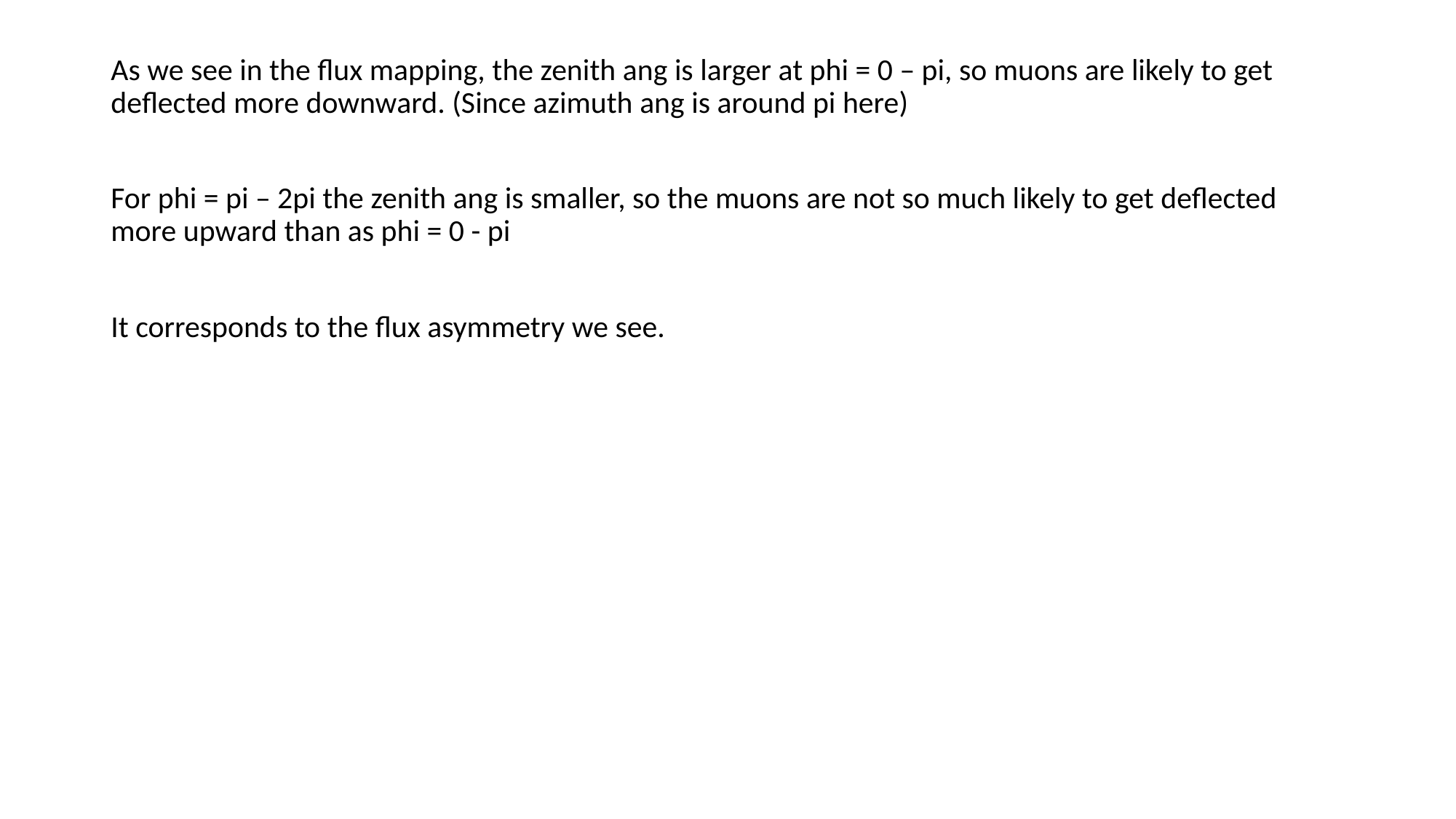

As we see in the flux mapping, the zenith ang is larger at phi = 0 – pi, so muons are likely to get deflected more downward. (Since azimuth ang is around pi here)

For phi = pi – 2pi the zenith ang is smaller, so the muons are not so much likely to get deflected more upward than as phi = 0 - pi

It corresponds to the flux asymmetry we see.